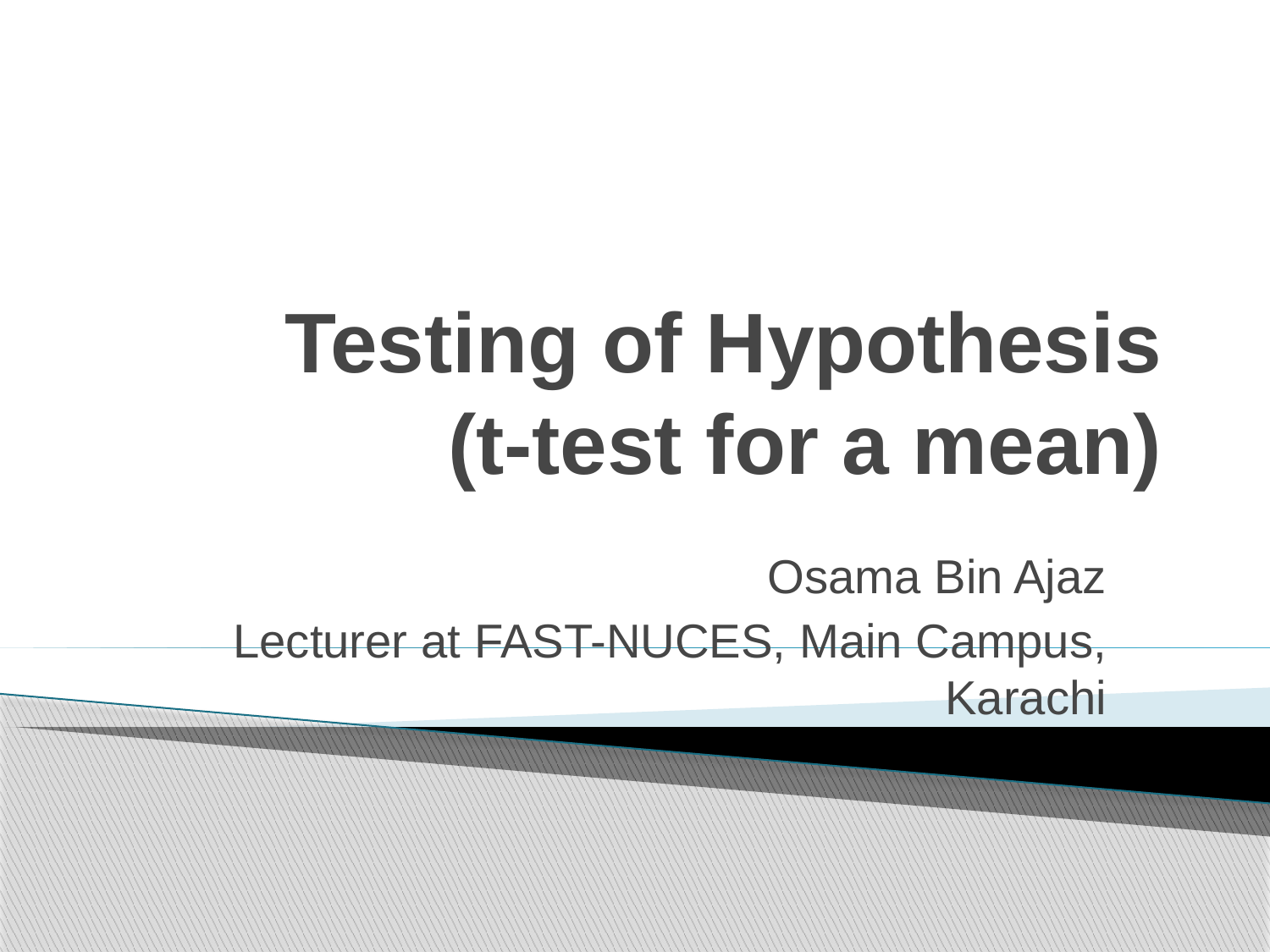

# Testing of Hypothesis (t-test for a mean)
Osama Bin Ajaz
Lecturer at FAST-NUCES, Main Campus, Karachi